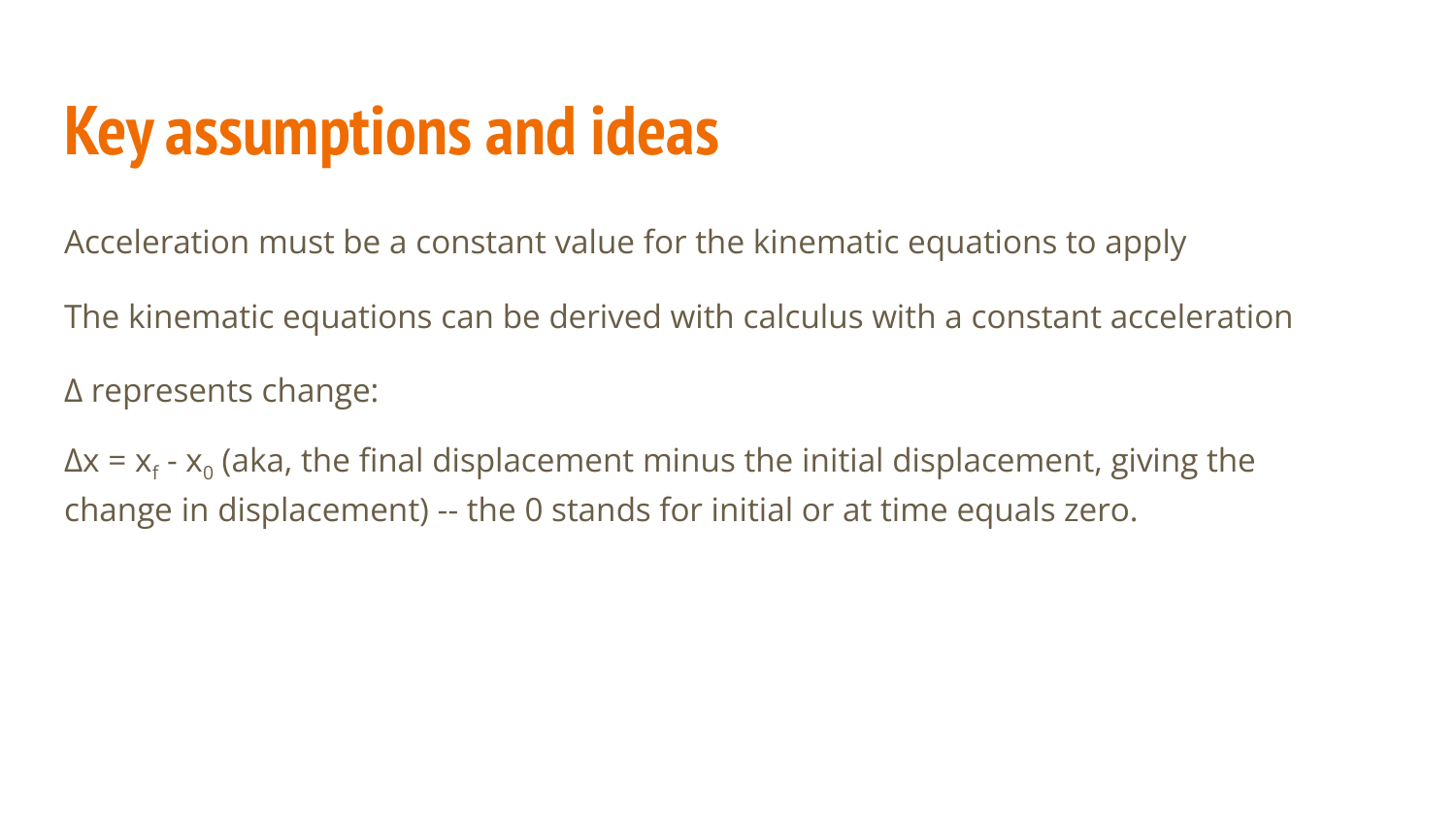

# Key assumptions and ideas
Acceleration must be a constant value for the kinematic equations to apply
The kinematic equations can be derived with calculus with a constant acceleration
Δ represents change:
Δx = xf - x0 (aka, the final displacement minus the initial displacement, giving the change in displacement) -- the 0 stands for initial or at time equals zero.